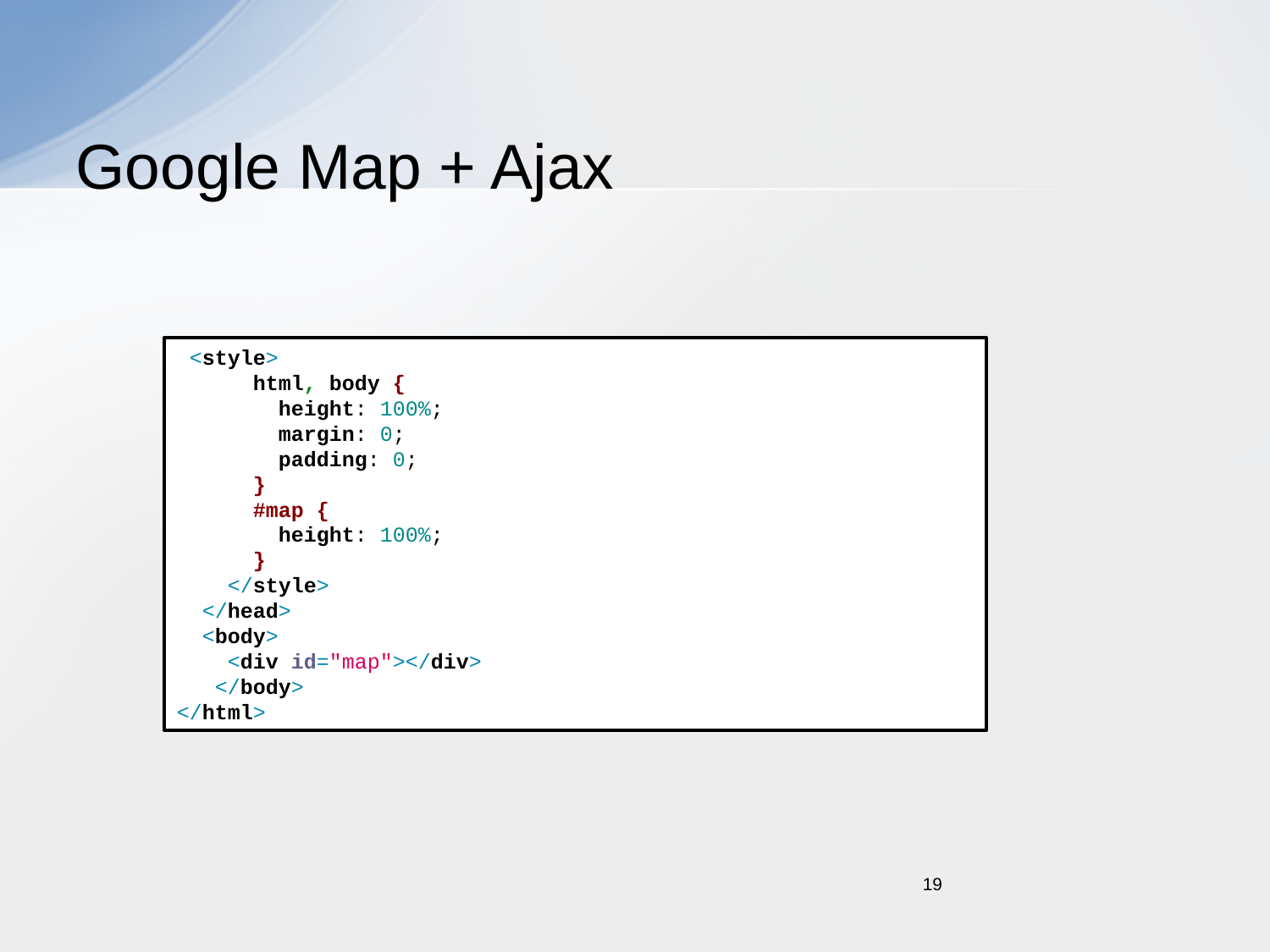

# Google Map + Ajax

 <style>
      html, body {
        height: 100%;
        margin: 0;
        padding: 0;
      }
      #map {
        height: 100%;
      }
    </style>
  </head>
  <body>
    <div id="map"></div>
   </body>
</html>
19